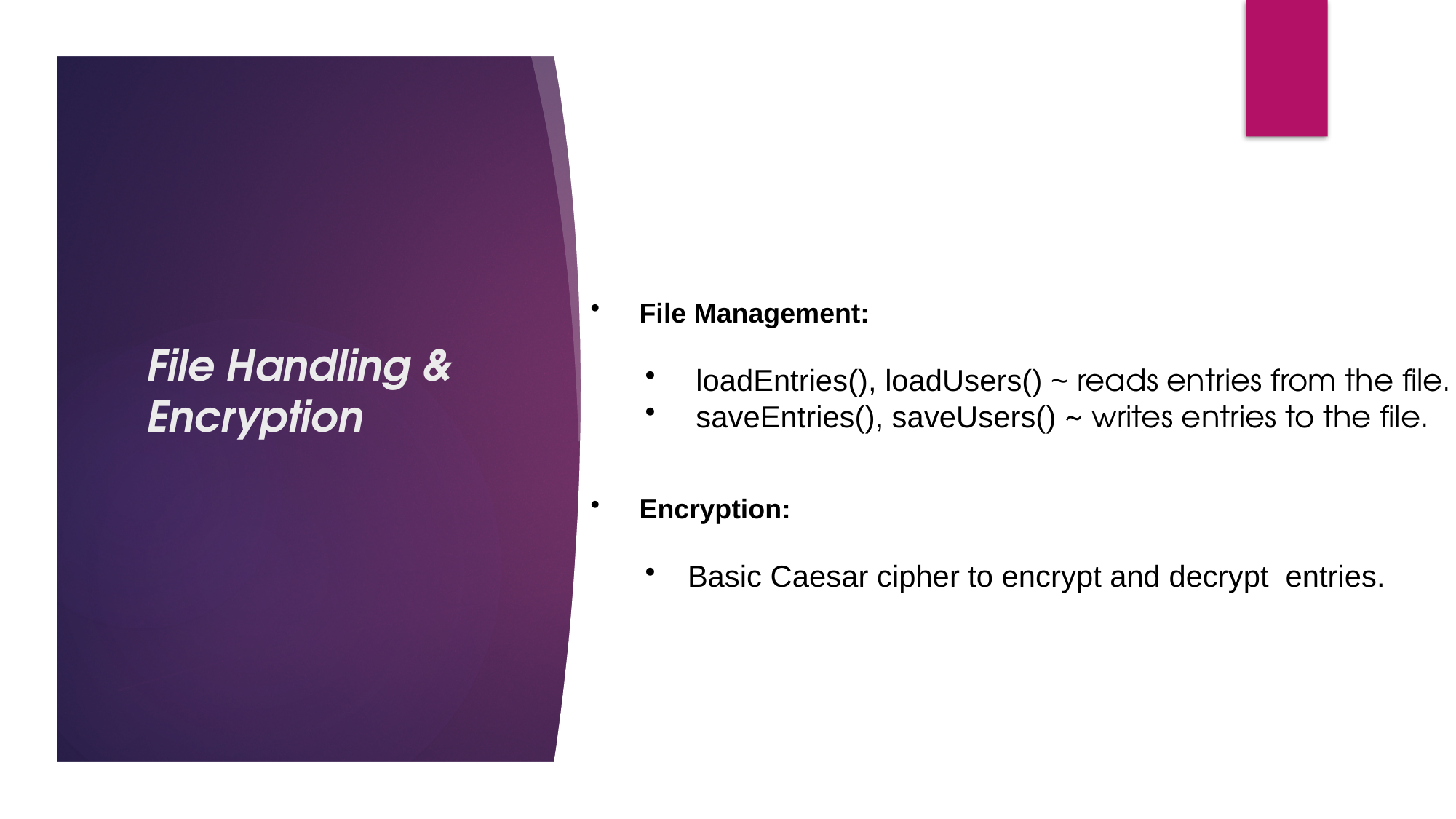

# File Handling & Encryption

 File Management:

  loadEntries(), loadUsers() ~ reads entries from the file.
  saveEntries(), saveUsers() ~ writes entries to the file.

 Encryption:

 Basic Caesar cipher to encrypt and decrypt  entries.